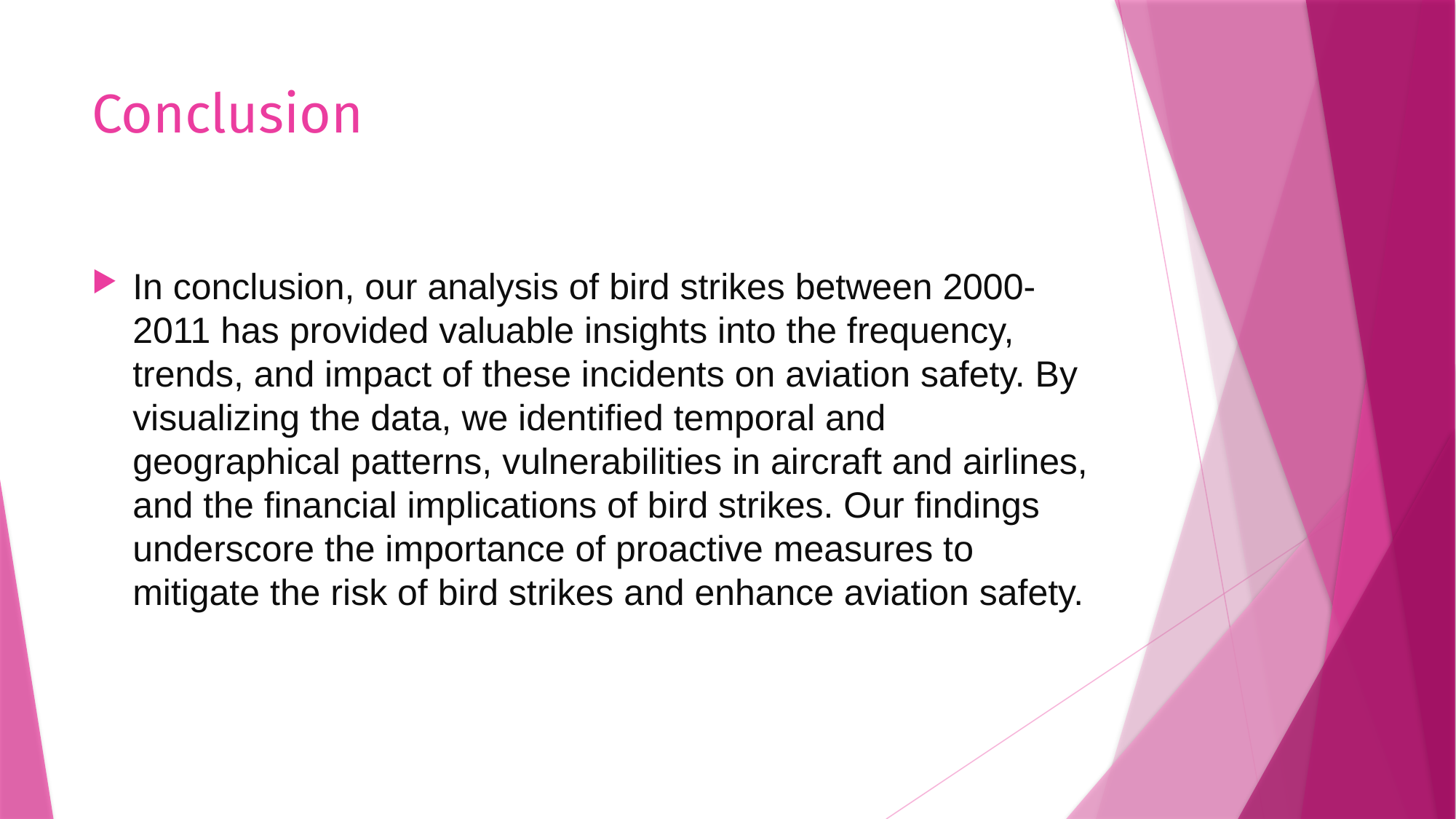

# Conclusion
In conclusion, our analysis of bird strikes between 2000-2011 has provided valuable insights into the frequency, trends, and impact of these incidents on aviation safety. By visualizing the data, we identified temporal and geographical patterns, vulnerabilities in aircraft and airlines, and the financial implications of bird strikes. Our findings underscore the importance of proactive measures to mitigate the risk of bird strikes and enhance aviation safety.